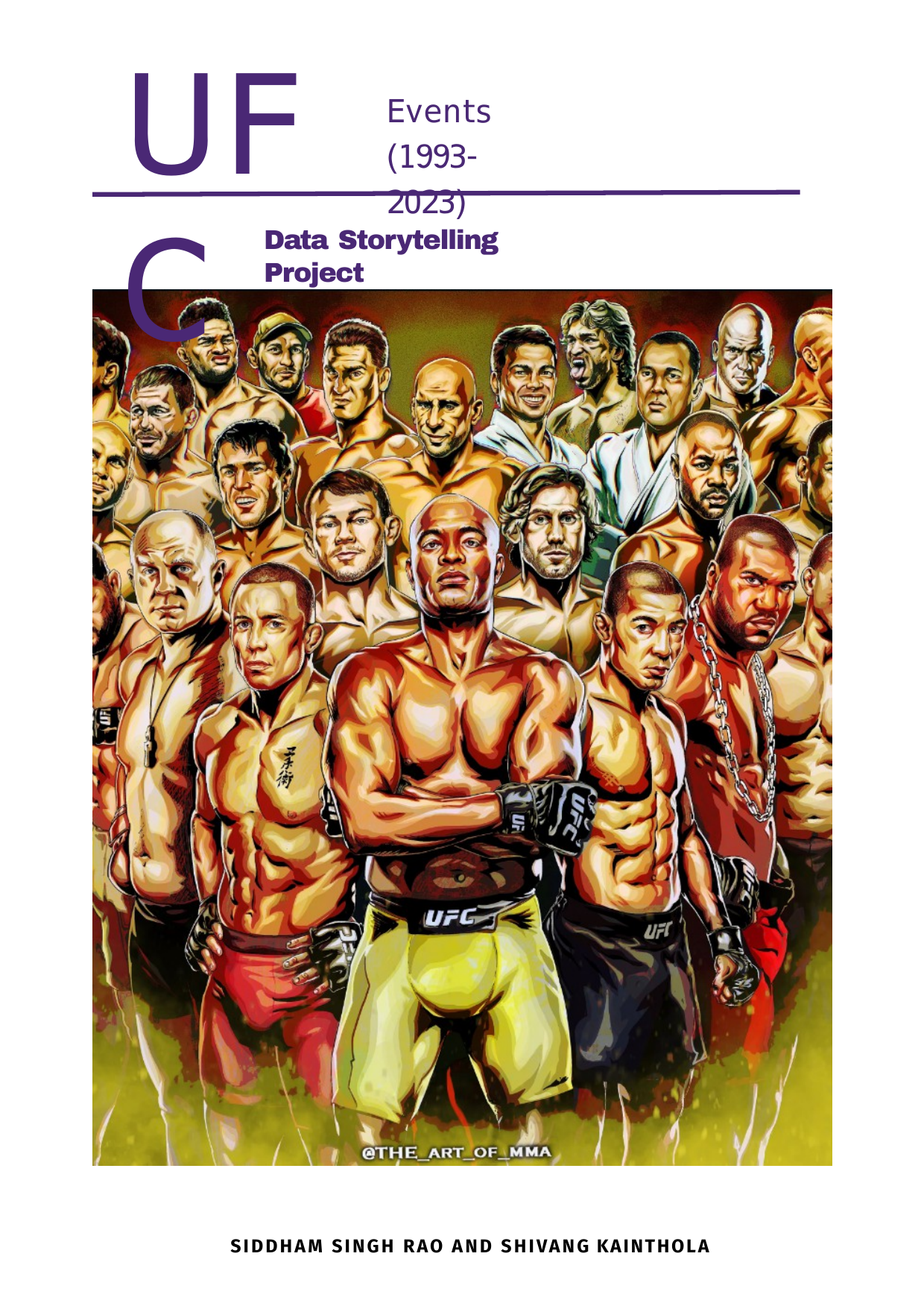

UFC
Events (1993-2023)

Data Storytelling Project
SIDDHAM SINGH RAO AND SHIVANG KAINTHOLA